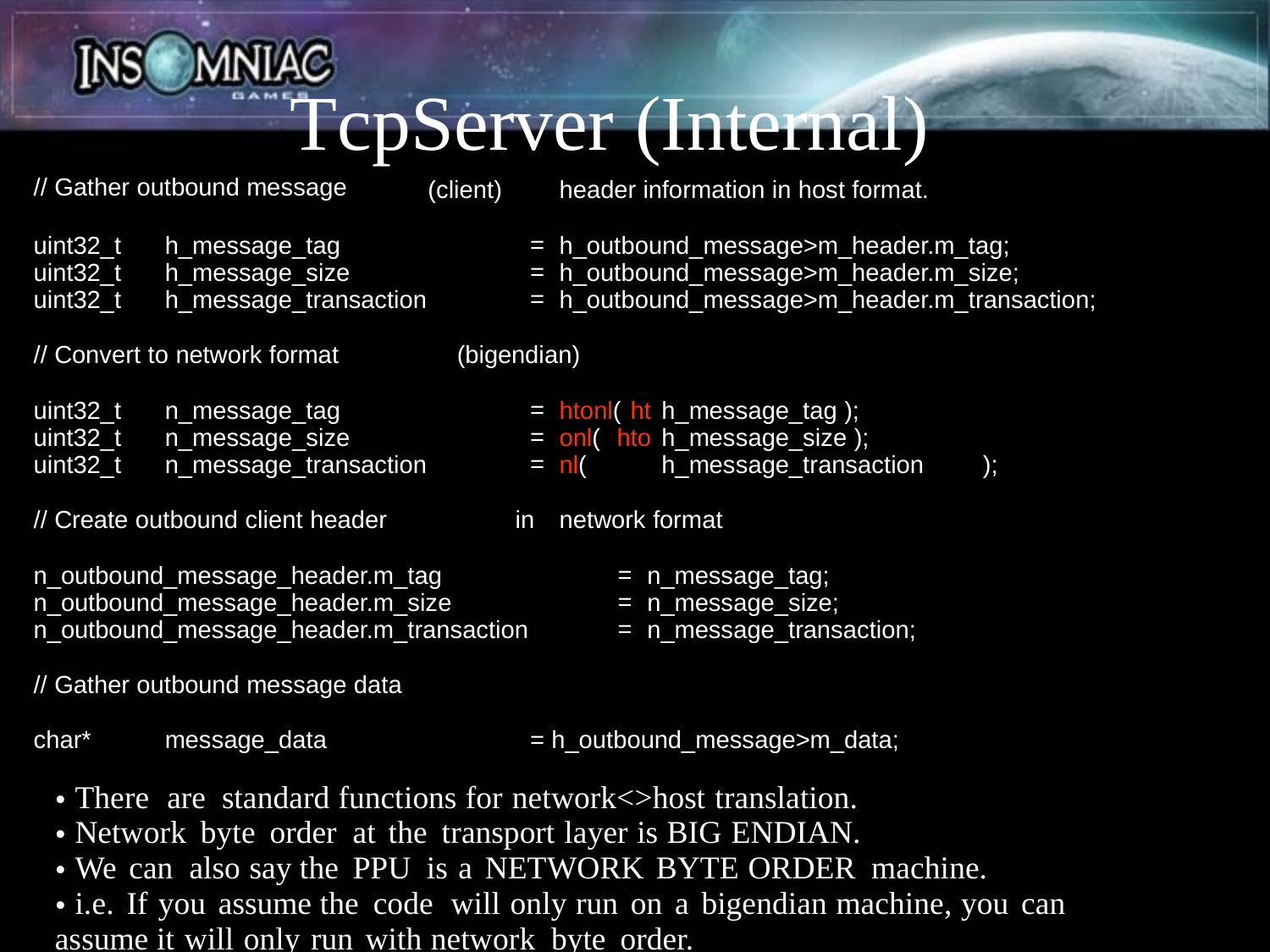

TcpServer (Internal)
// Gather outbound message
(client)
header information in host format.
uint32_t uint32_t uint32_t
h_message_tag h_message_size h_message_transaction
=
=
=
h_outbound_message­>m_header.m_tag; h_outbound_message­>m_header.m_size; h_outbound_message­>m_header.m_transaction;
// Convert to network format
(big­endian)
uint32_t uint32_t uint32_t
n_message_tag n_message_size n_message_transaction
=
=
=
htonl( htonl( htonl(
h_message_tag ); h_message_size ); h_message_transaction
);
// Create outbound client header
in
network format
n_outbound_message_header.m_tag n_outbound_message_header.m_size n_outbound_message_header.m_transaction
=
=
=
n_message_tag; n_message_size; n_message_transaction;
// Gather outbound message data
char*
message_data
= h_outbound_message­>m_data;
There  are standard functions for network<­>host translation.
Network byte order at the transport layer is BIG ENDIAN.
We can also say the PPU is a NETWORK BYTE ORDER machine.
i.e. If you assume the code  will only run on a big­endian machine, you can
•
•
•
•
assume it will only run with network byte order.